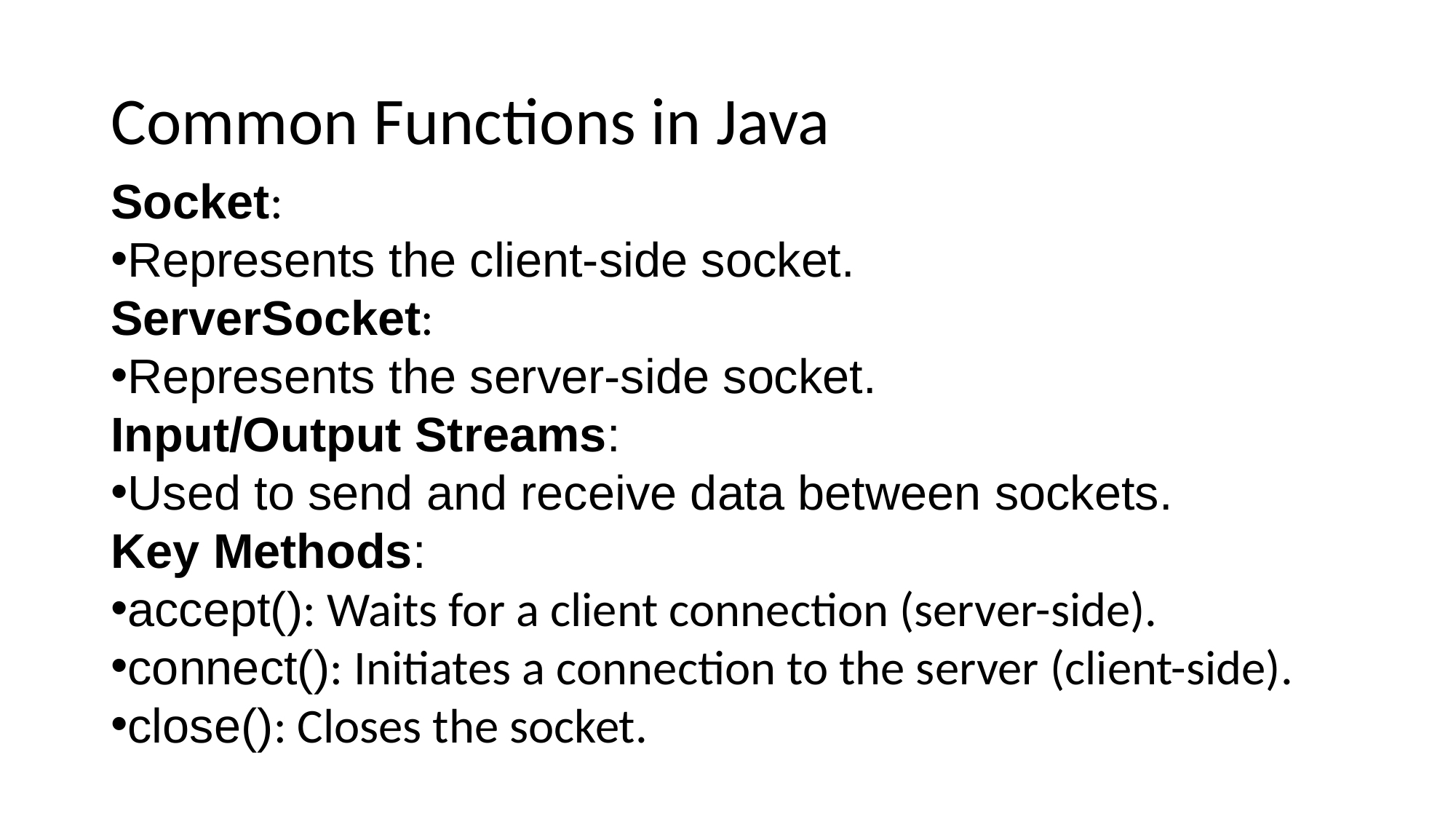

# Common Functions in Java
Socket:
Represents the client-side socket.
ServerSocket:
Represents the server-side socket.
Input/Output Streams:
Used to send and receive data between sockets.
Key Methods:
accept(): Waits for a client connection (server-side).
connect(): Initiates a connection to the server (client-side).
close(): Closes the socket.